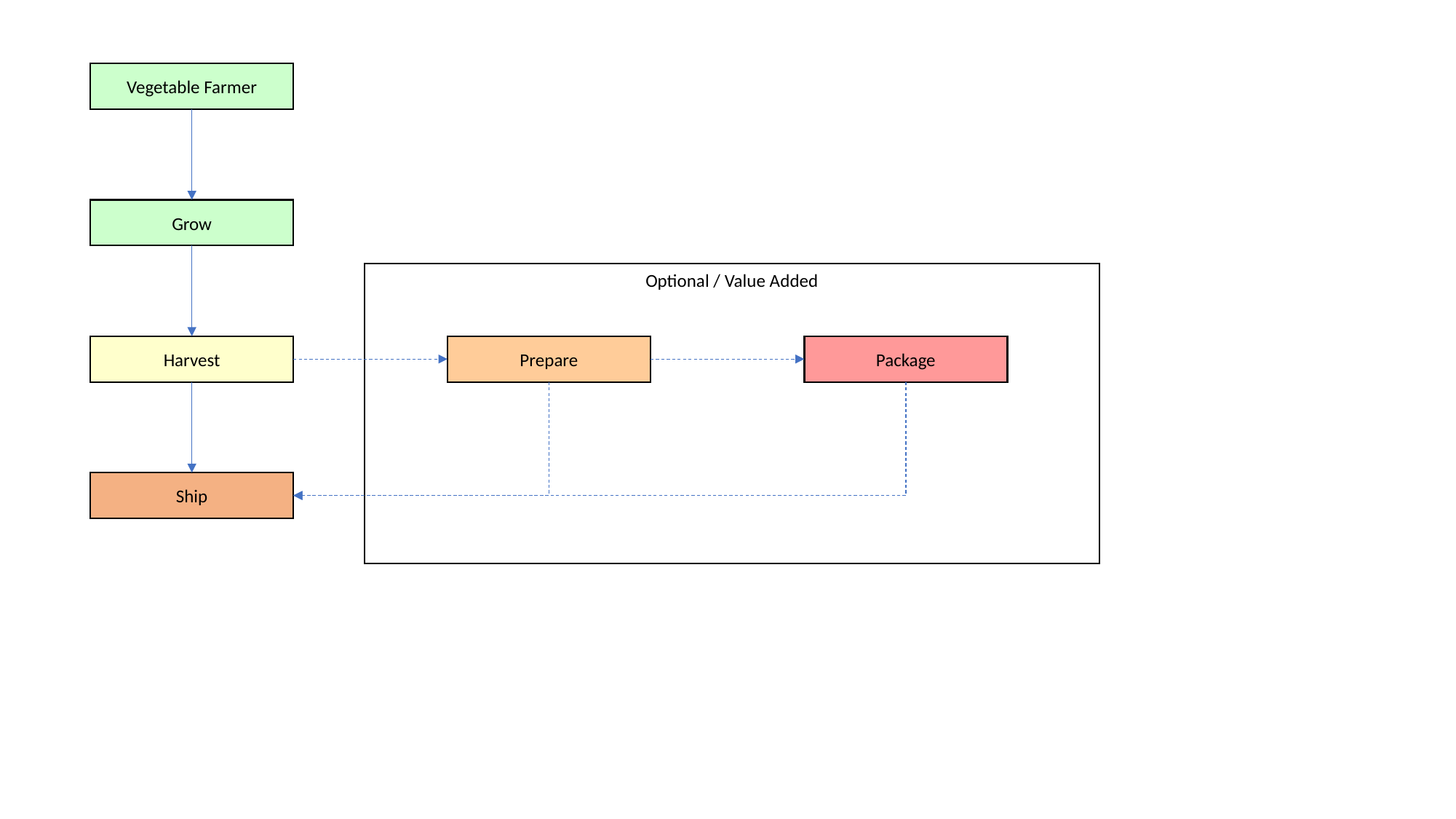

Vegetable Farmer
Grow
Optional / Value Added
Harvest
Prepare
Package
Ship